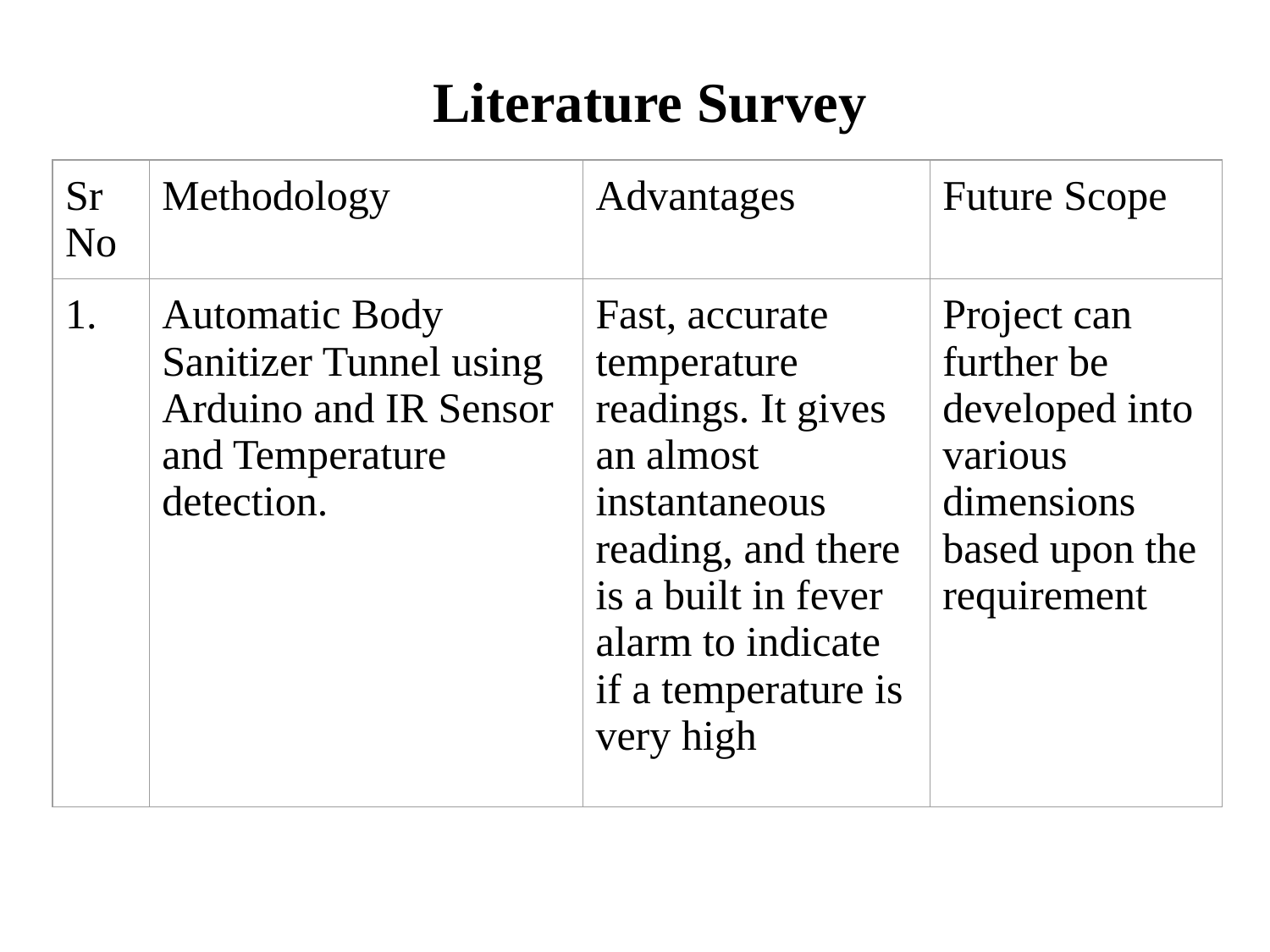

# Literature Survey
| Sr No | Methodology | Advantages | Future Scope |
| --- | --- | --- | --- |
| 1. | Automatic Body Sanitizer Tunnel using Arduino and IR Sensor and Temperature detection. | Fast, accurate temperature readings. It gives an almost instantaneous reading, and there is a built in fever alarm to indicate if a temperature is very high | Project can further be developed into various dimensions based upon the requirement |